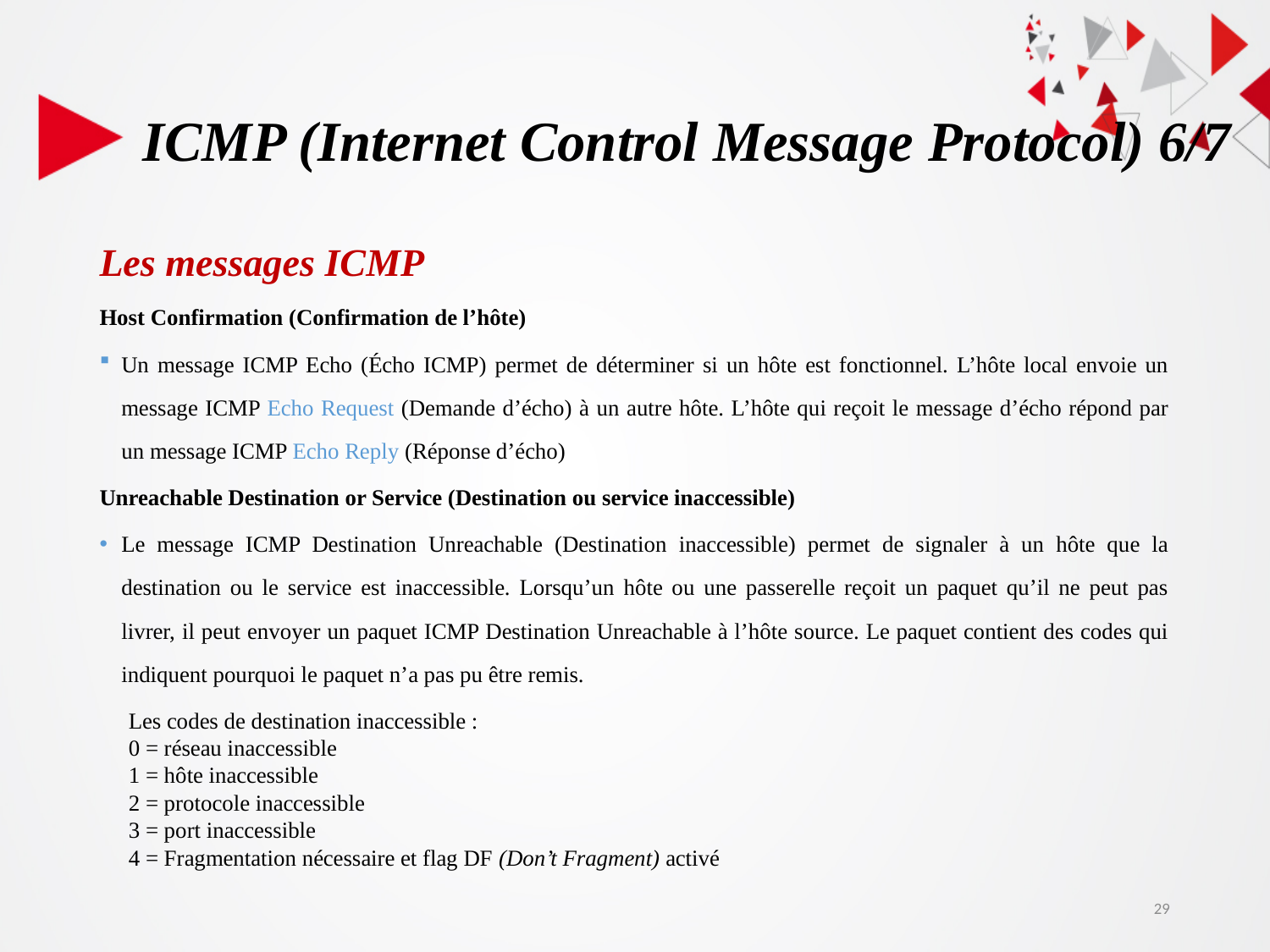

# ICMP (Internet Control Message Protocol) 6/7
Les messages ICMP
Host Confirmation (Confirmation de l’hôte)
Un message ICMP Echo (Écho ICMP) permet de déterminer si un hôte est fonctionnel. L’hôte local envoie un message ICMP Echo Request (Demande d’écho) à un autre hôte. L’hôte qui reçoit le message d’écho répond par un message ICMP Echo Reply (Réponse d’écho)
Unreachable Destination or Service (Destination ou service inaccessible)
Le message ICMP Destination Unreachable (Destination inaccessible) permet de signaler à un hôte que la destination ou le service est inaccessible. Lorsqu’un hôte ou une passerelle reçoit un paquet qu’il ne peut pas livrer, il peut envoyer un paquet ICMP Destination Unreachable à l’hôte source. Le paquet contient des codes qui indiquent pourquoi le paquet n’a pas pu être remis.
	Les codes de destination inaccessible :
		0 = réseau inaccessible
		1 = hôte inaccessible
		2 = protocole inaccessible
		3 = port inaccessible
		4 = Fragmentation nécessaire et flag DF (Don’t Fragment) activé

29